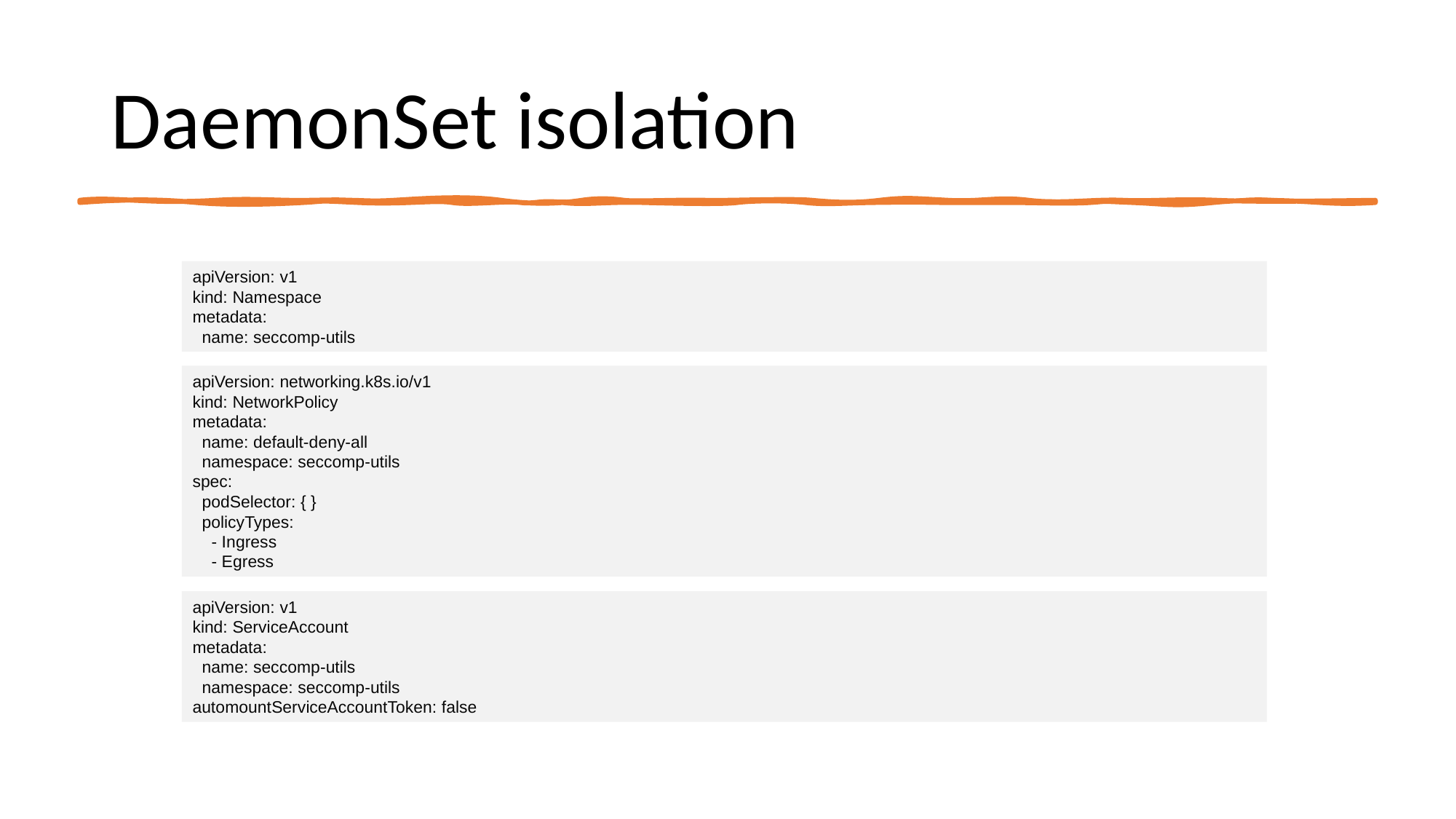

# DaemonSet isolation

apiVersion: v1
kind: Namespace
metadata:
  name: seccomp-utils
apiVersion: networking.k8s.io/v1
kind: NetworkPolicy
metadata:
  name: default-deny-all
  namespace: seccomp-utils
spec:
  podSelector: { }
  policyTypes:
    - Ingress
    - Egress
apiVersion: v1
kind: ServiceAccount
metadata:
  name: seccomp-utils
  namespace: seccomp-utils
automountServiceAccountToken: false